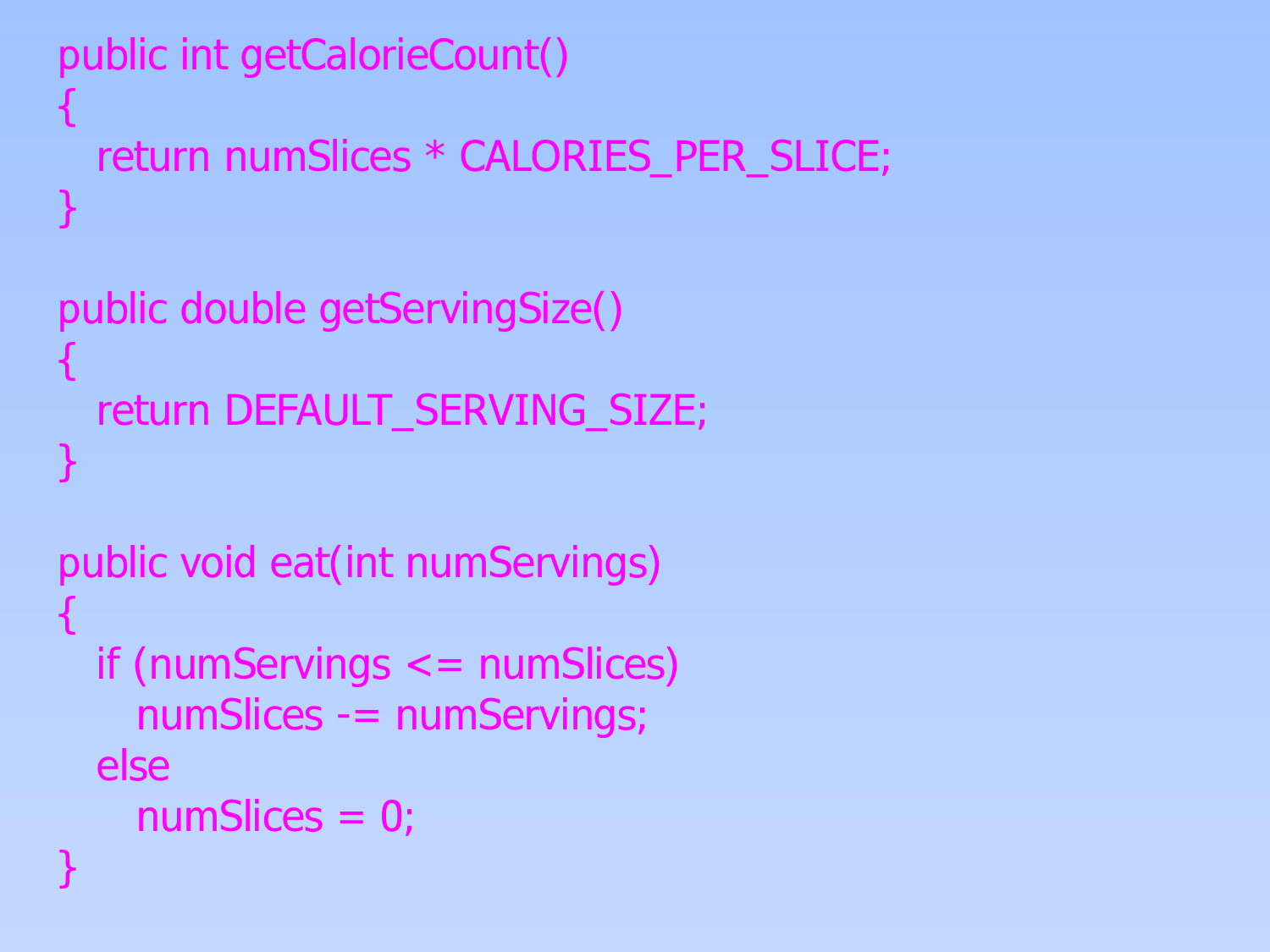

# Pizza.java
public int getCalorieCount()
{
   return numSlices * CALORIES_PER_SLICE;
}

public double getServingSize()
{
   return DEFAULT_SERVING_SIZE;
}

public void eat(int numServings)
{
   if (numServings <= numSlices)
      numSlices -= numServings;
   else
      numSlices = 0;
}